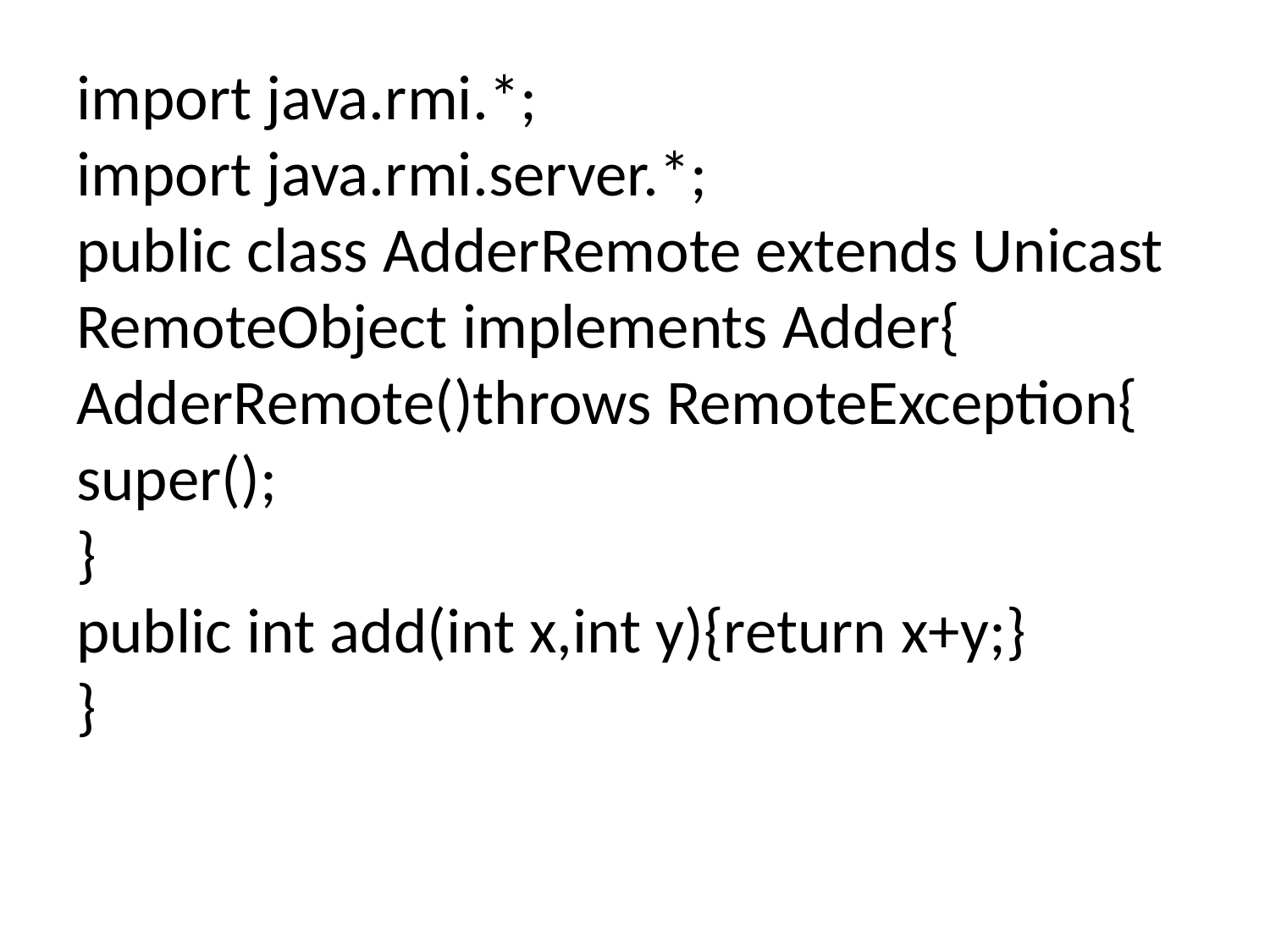

# import java.rmi.*;   import java.rmi.server.*;   public class AdderRemote extends UnicastRemoteObject implements Adder{   AdderRemote()throws RemoteException{   super();   }   public int add(int x,int y){return x+y;}   }